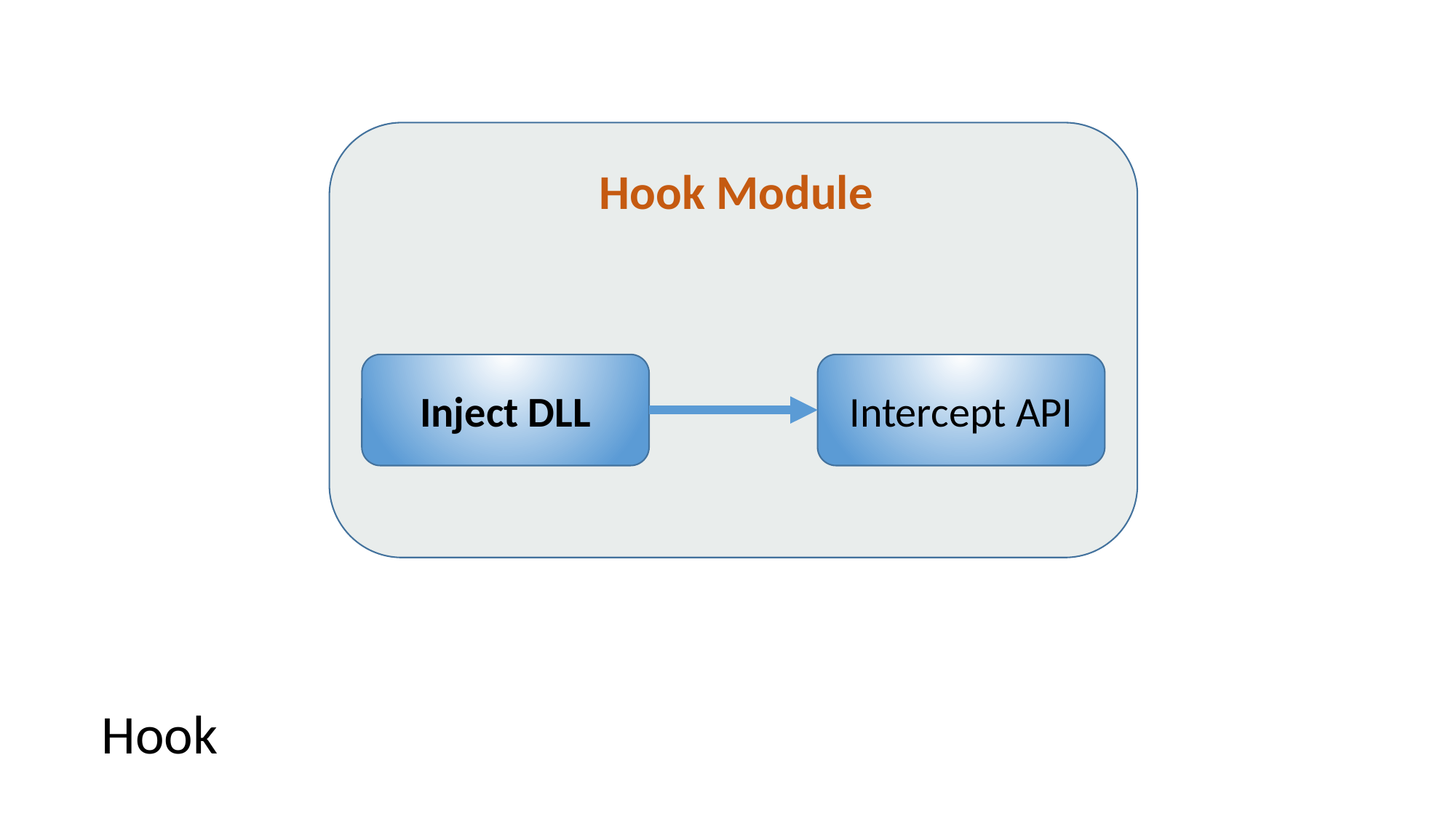

Hook Module
Inject DLL
Intercept API
Hook